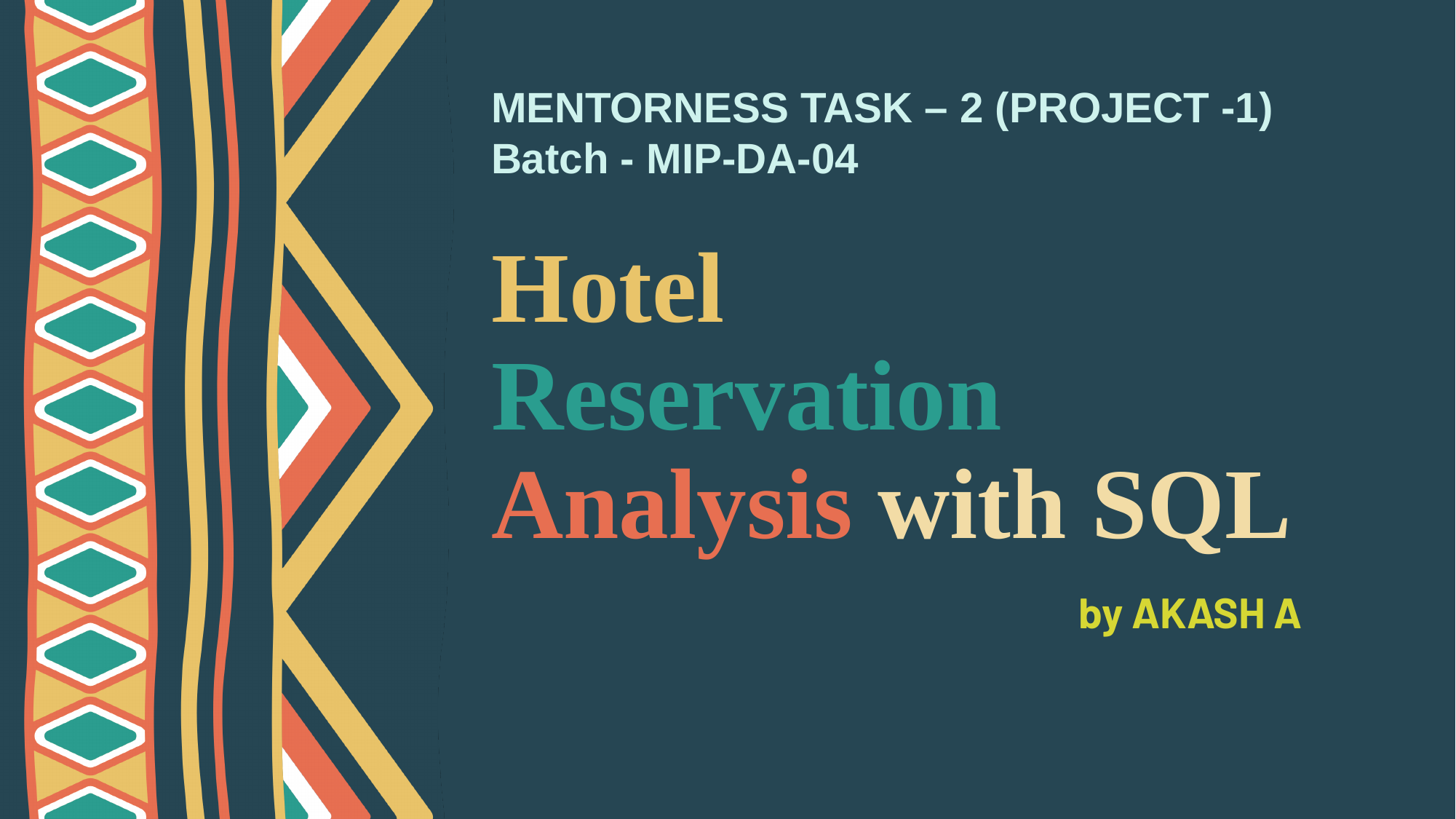

MENTORNESS TASK – 2 (PROJECT -1)
Batch - MIP-DA-04
# Hotel Reservation Analysis with SQL
by AKASH A